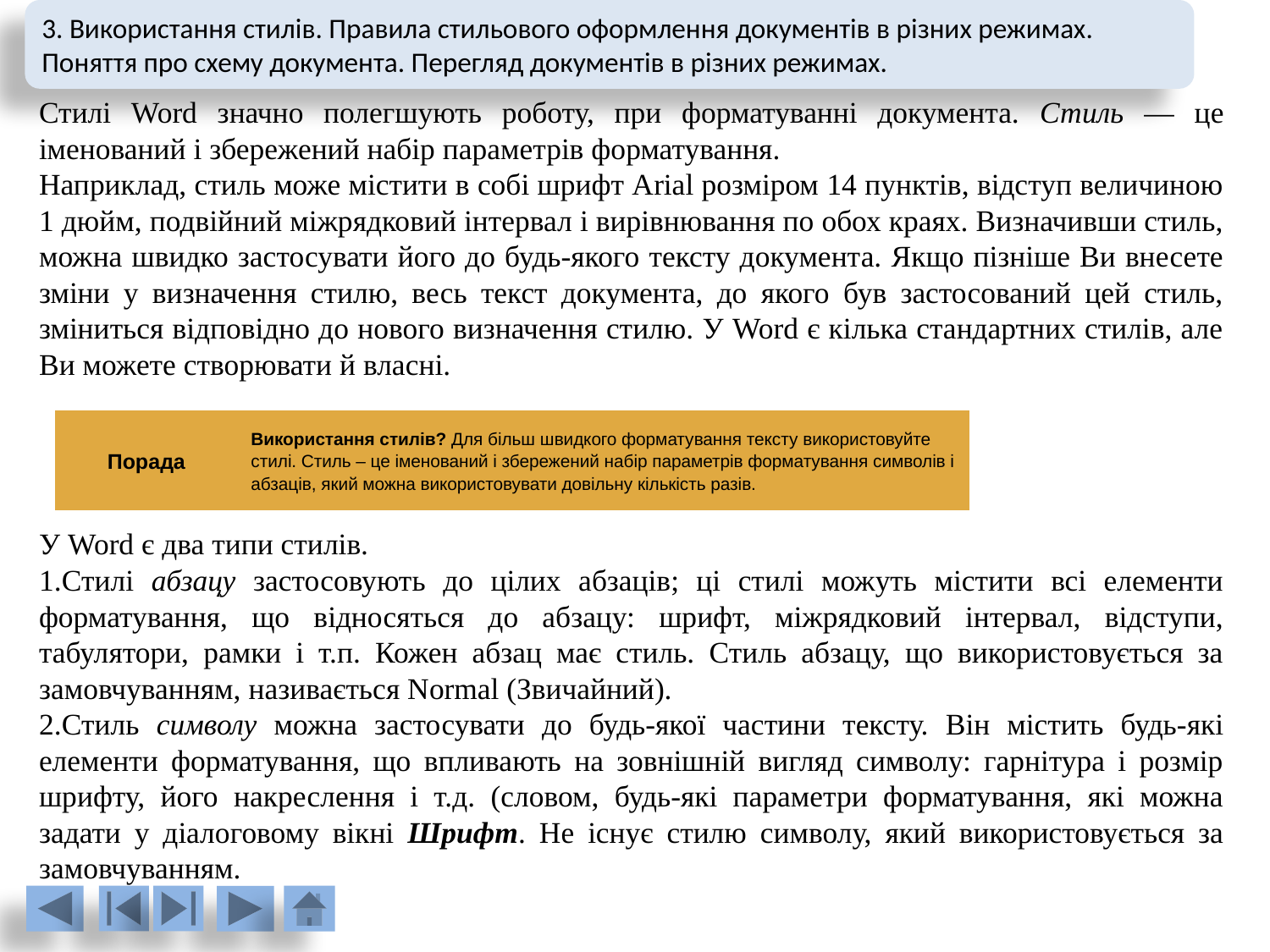

3. Використання стилів. Правила стильового оформлення документів в різних режимах. Поняття про схему документа. Перегляд документів в різних режимах.
Стилі Word значно полегшують роботу, при форматуванні документа. Стиль — це іменований і збережений набір параметрів форматування.
Наприклад, стиль може містити в собі шрифт Arial розміром 14 пунктів, відступ величиною 1 дюйм, подвійний міжрядковий інтервал і вирівнювання по обох краях. Визначивши стиль, можна швидко застосувати його до будь-якого тексту документа. Якщо пізніше Ви внесете зміни у визначення стилю, весь текст документа, до якого був застосований цей стиль, зміниться відповідно до нового визначення стилю. У Word є кілька стандартних стилів, але Ви можете створювати й власні.

У Word є два типи стилів.
Стилі абзацу застосовують до цілих абзаців; ці стилі можуть містити всі елементи форматування, що відносяться до абзацу: шрифт, міжрядковий інтервал, відступи, табулятори, рамки і т.п. Кожен абзац має стиль. Стиль абзацу, що використовується за замовчуванням, називається Normal (Звичайний).
Стиль символу можна застосувати до будь-якої частини тексту. Він містить будь-які елементи форматування, що впливають на зовнішній вигляд символу: гарнітура і розмір шрифту, його накреслення і т.д. (словом, будь-які параметри форматування, які можна задати у діалоговому вікні Шрифт. Не існує стилю символу, який використовується за замовчуванням.

| Порада | Використання стилів? Для більш швидкого форматування тексту використовуйте стилі. Стиль – це іменований і збережений набір параметрів форматування символів і абзаців, який можна використовувати довільну кількість разів. |
| --- | --- |